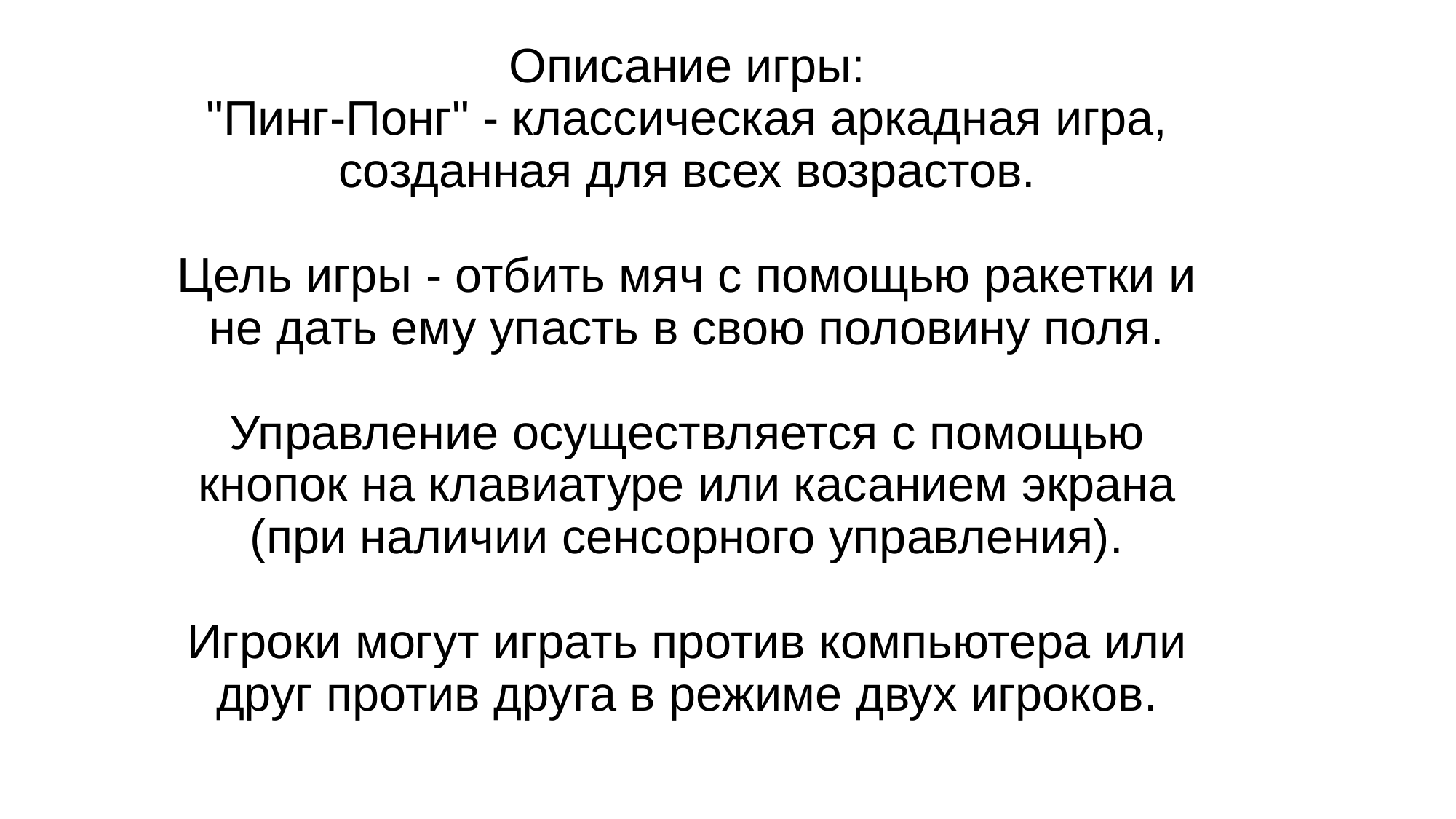

# Описание игры: "Пинг-Понг" - классическая аркадная игра, созданная для всех возрастов. Цель игры - отбить мяч с помощью ракетки и не дать ему упасть в свою половину поля. Управление осуществляется с помощью кнопок на клавиатуре или касанием экрана (при наличии сенсорного управления). Игроки могут играть против компьютера или друг против друга в режиме двух игроков.